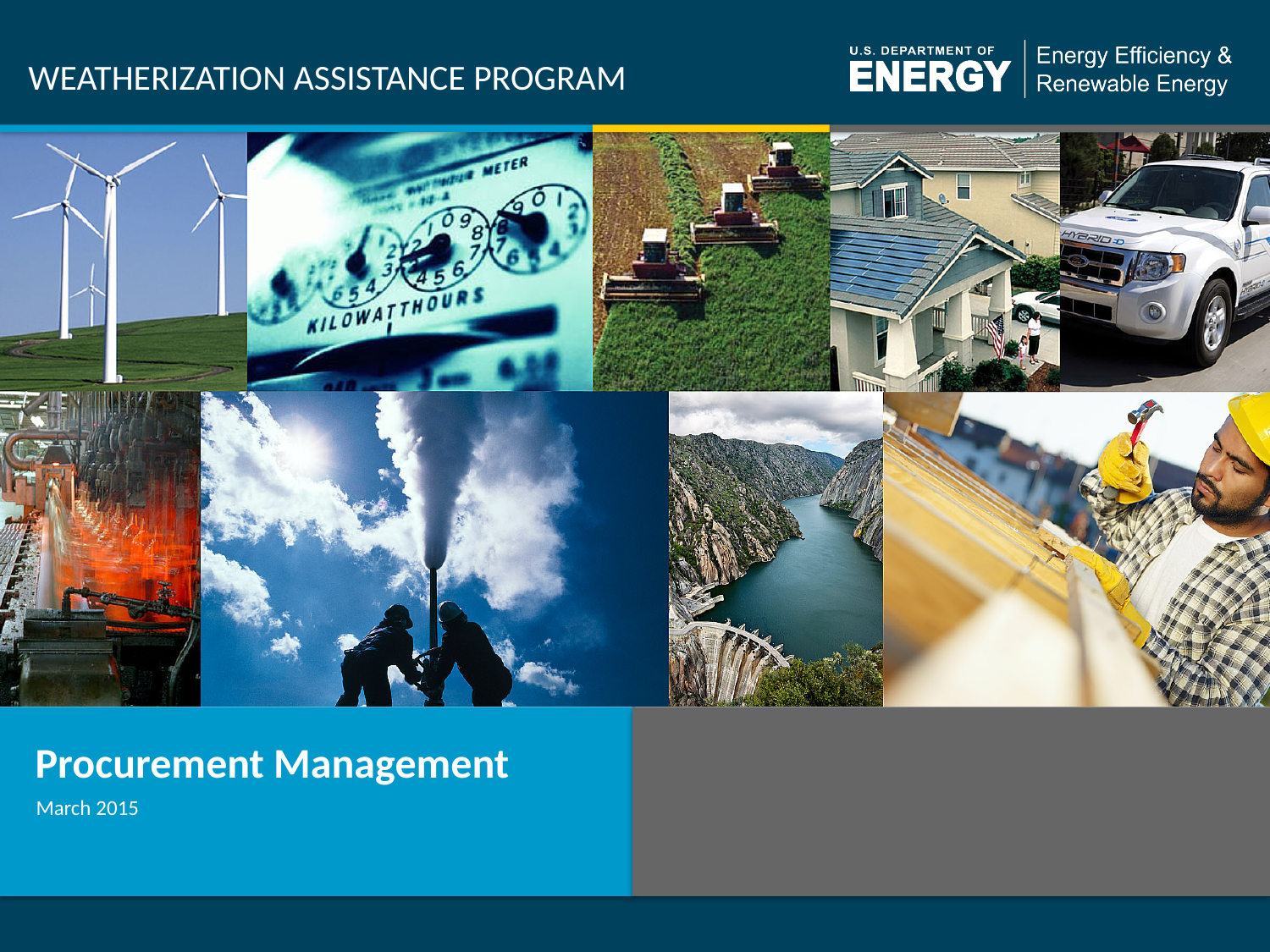

# WEATHERIZATION ASSISTANCE PROGRAM

Procurement Management

March 2015